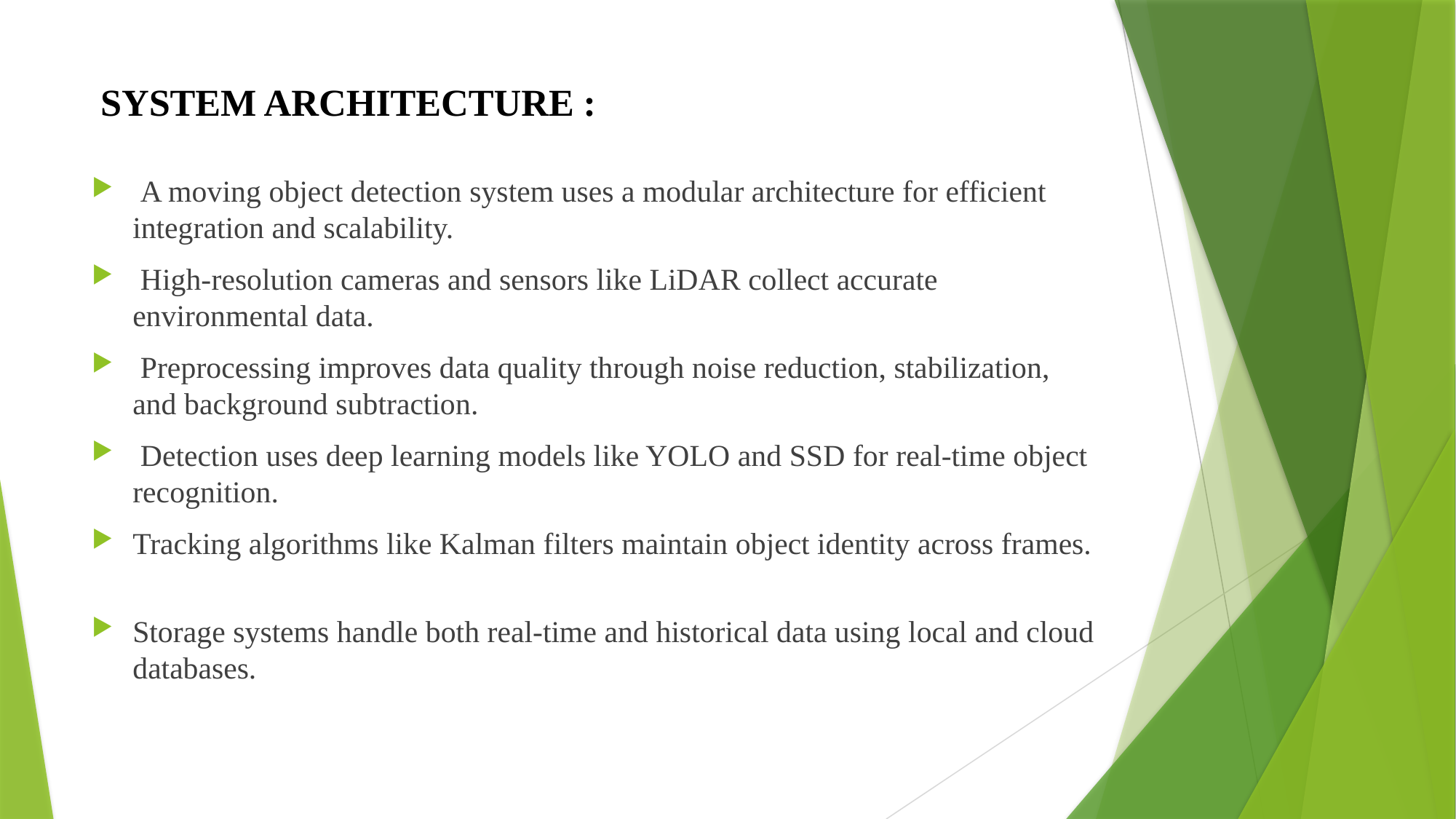

# SYSTEM ARCHITECTURE :
 A moving object detection system uses a modular architecture for efficient integration and scalability.
 High-resolution cameras and sensors like LiDAR collect accurate environmental data.
 Preprocessing improves data quality through noise reduction, stabilization, and background subtraction.
 Detection uses deep learning models like YOLO and SSD for real-time object recognition.
Tracking algorithms like Kalman filters maintain object identity across frames.
Storage systems handle both real-time and historical data using local and cloud databases.